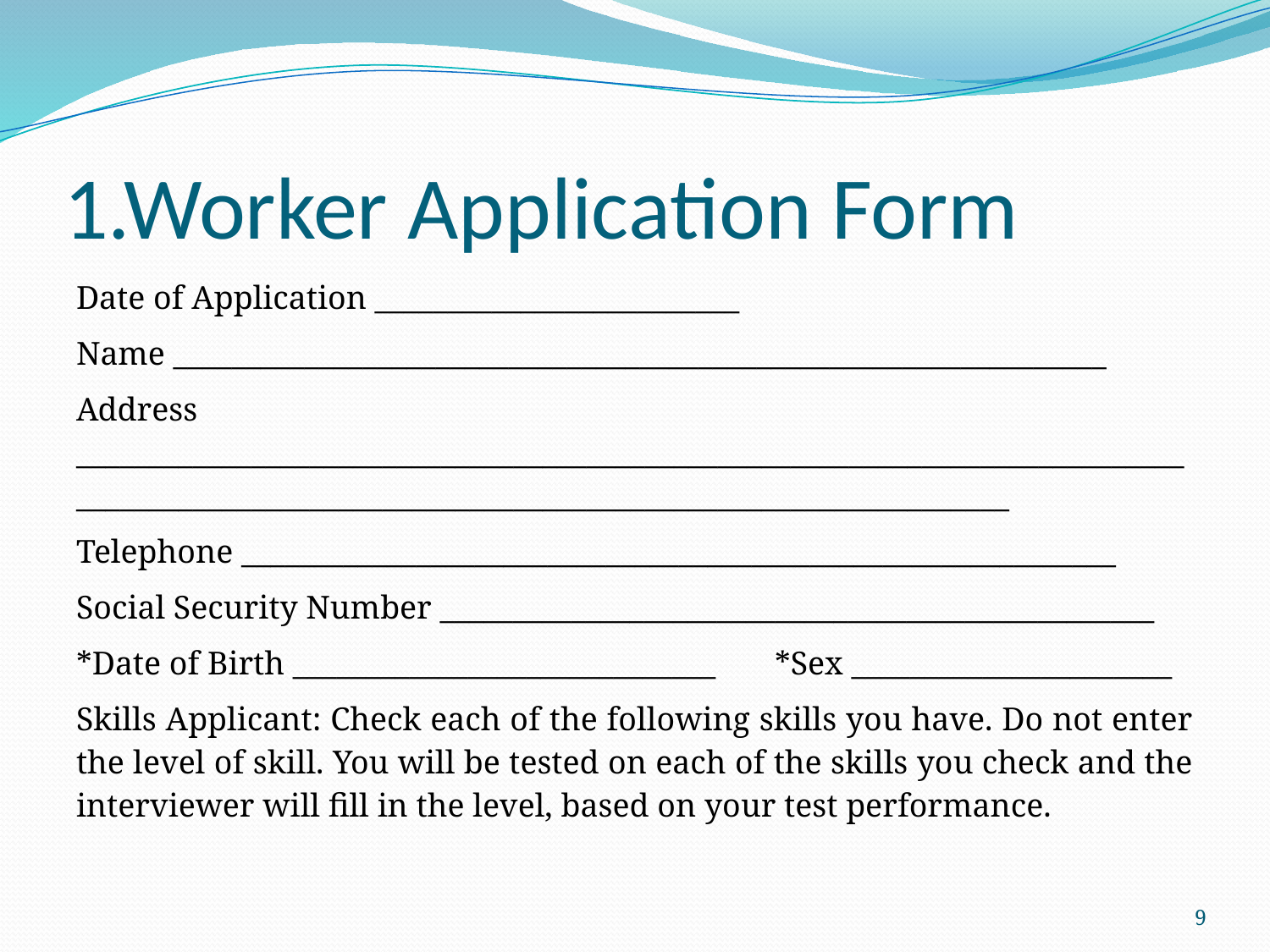

# 1.Worker Application Form
| Date of Application \_\_\_\_\_\_\_\_\_\_\_\_\_\_\_\_\_\_\_\_\_\_\_\_\_ |  |
| --- | --- |
| Name \_\_\_\_\_\_\_\_\_\_\_\_\_\_\_\_\_\_\_\_\_\_\_\_\_\_\_\_\_\_\_\_\_\_\_\_\_\_\_\_\_\_\_\_\_\_\_\_\_\_\_\_\_\_\_\_\_\_\_\_\_\_\_\_ |  |
| Address \_\_\_\_\_\_\_\_\_\_\_\_\_\_\_\_\_\_\_\_\_\_\_\_\_\_\_\_\_\_\_\_\_\_\_\_\_\_\_\_\_\_\_\_\_\_\_\_\_\_\_\_\_\_\_\_\_\_\_\_\_\_\_\_\_\_\_\_\_\_\_\_\_\_\_\_\_\_\_\_\_\_\_\_\_\_\_\_\_\_\_\_\_\_\_\_\_\_\_\_\_\_\_\_\_\_\_\_\_\_\_\_\_\_\_\_\_\_\_\_\_\_\_\_\_\_\_\_\_\_\_\_\_\_\_\_\_\_\_\_ |  |
| Telephone \_\_\_\_\_\_\_\_\_\_\_\_\_\_\_\_\_\_\_\_\_\_\_\_\_\_\_\_\_\_\_\_\_\_\_\_\_\_\_\_\_\_\_\_\_\_\_\_\_\_\_\_\_\_\_\_\_\_\_\_ |  |
| Social Security Number \_\_\_\_\_\_\_\_\_\_\_\_\_\_\_\_\_\_\_\_\_\_\_\_\_\_\_\_\_\_\_\_\_\_\_\_\_\_\_\_\_\_\_\_\_\_\_\_\_ |  |
| \*Date of Birth \_\_\_\_\_\_\_\_\_\_\_\_\_\_\_\_\_\_\_\_\_\_\_\_\_\_\_\_\_ | \*Sex \_\_\_\_\_\_\_\_\_\_\_\_\_\_\_\_\_\_\_\_\_\_ |
| Skills Applicant: Check each of the following skills you have. Do not enter the level of skill. You will be tested on each of the skills you check and the interviewer will fill in the level, based on your test performance. |  |
9